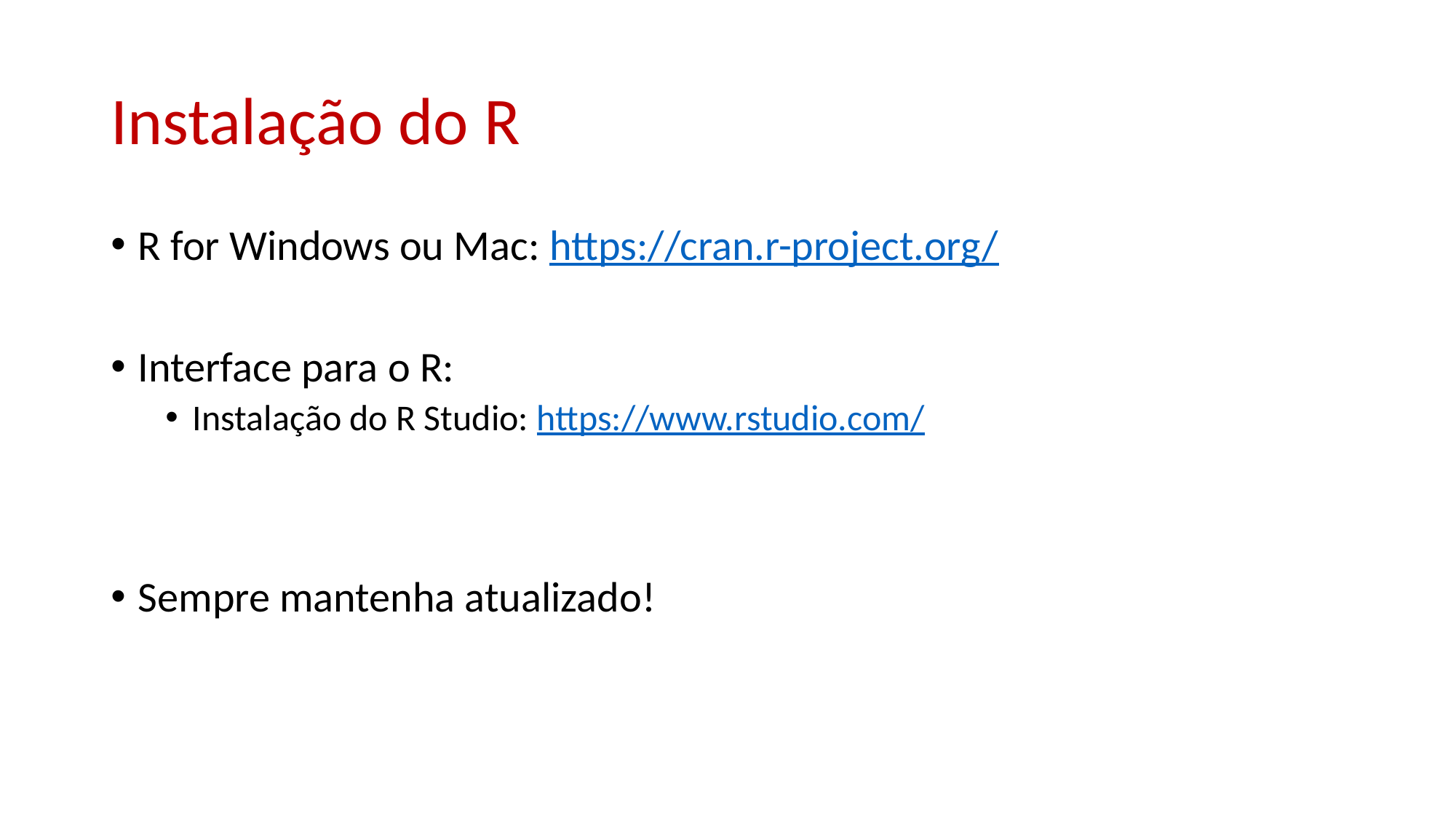

# Instalação do R
R for Windows ou Mac: https://cran.r-project.org/

Interface para o R:
Instalação do R Studio: https://www.rstudio.com/

Sempre mantenha atualizado!